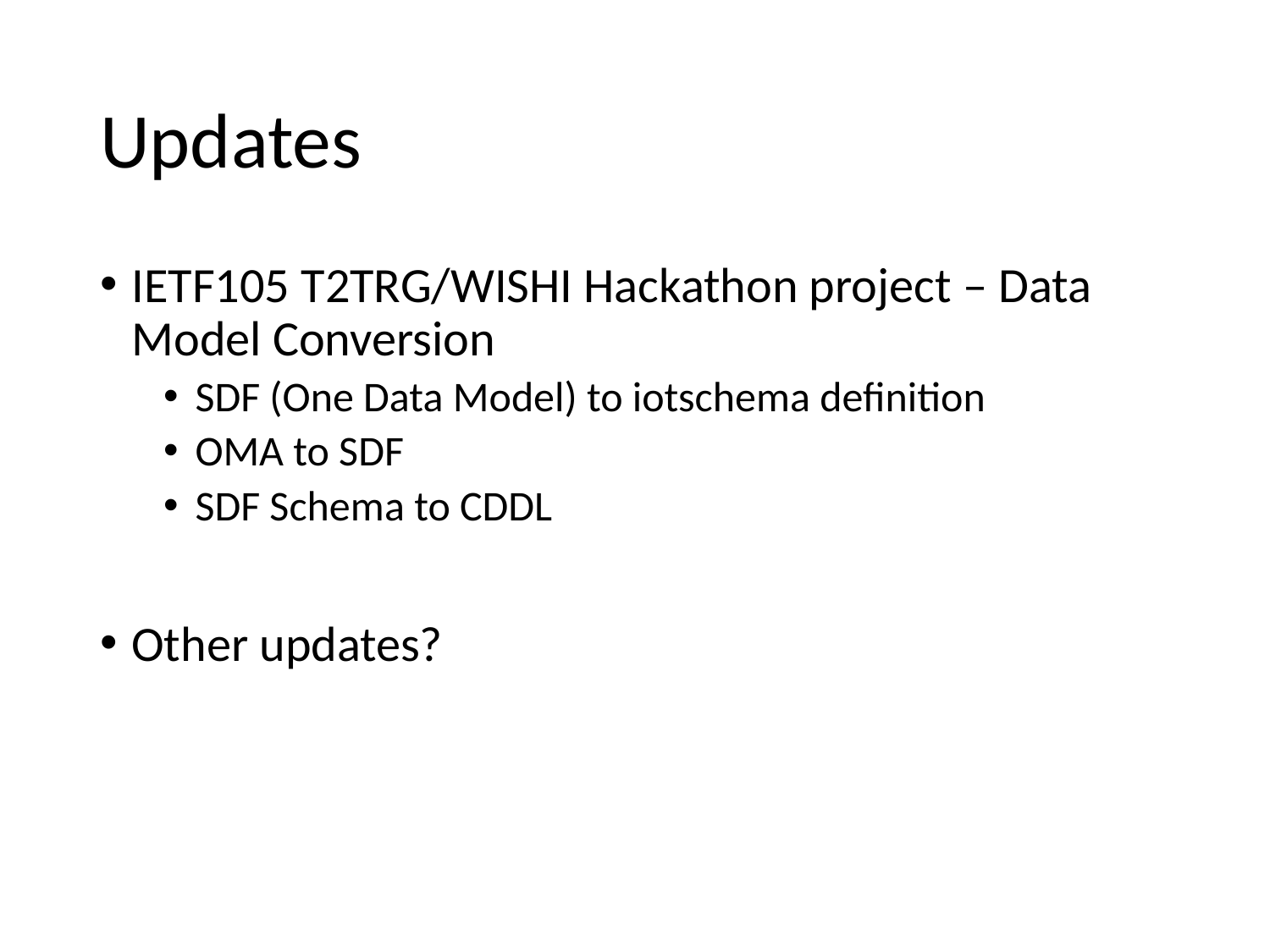

# Updates
IETF105 T2TRG/WISHI Hackathon project – Data Model Conversion
SDF (One Data Model) to iotschema definition
OMA to SDF
SDF Schema to CDDL

Other updates?